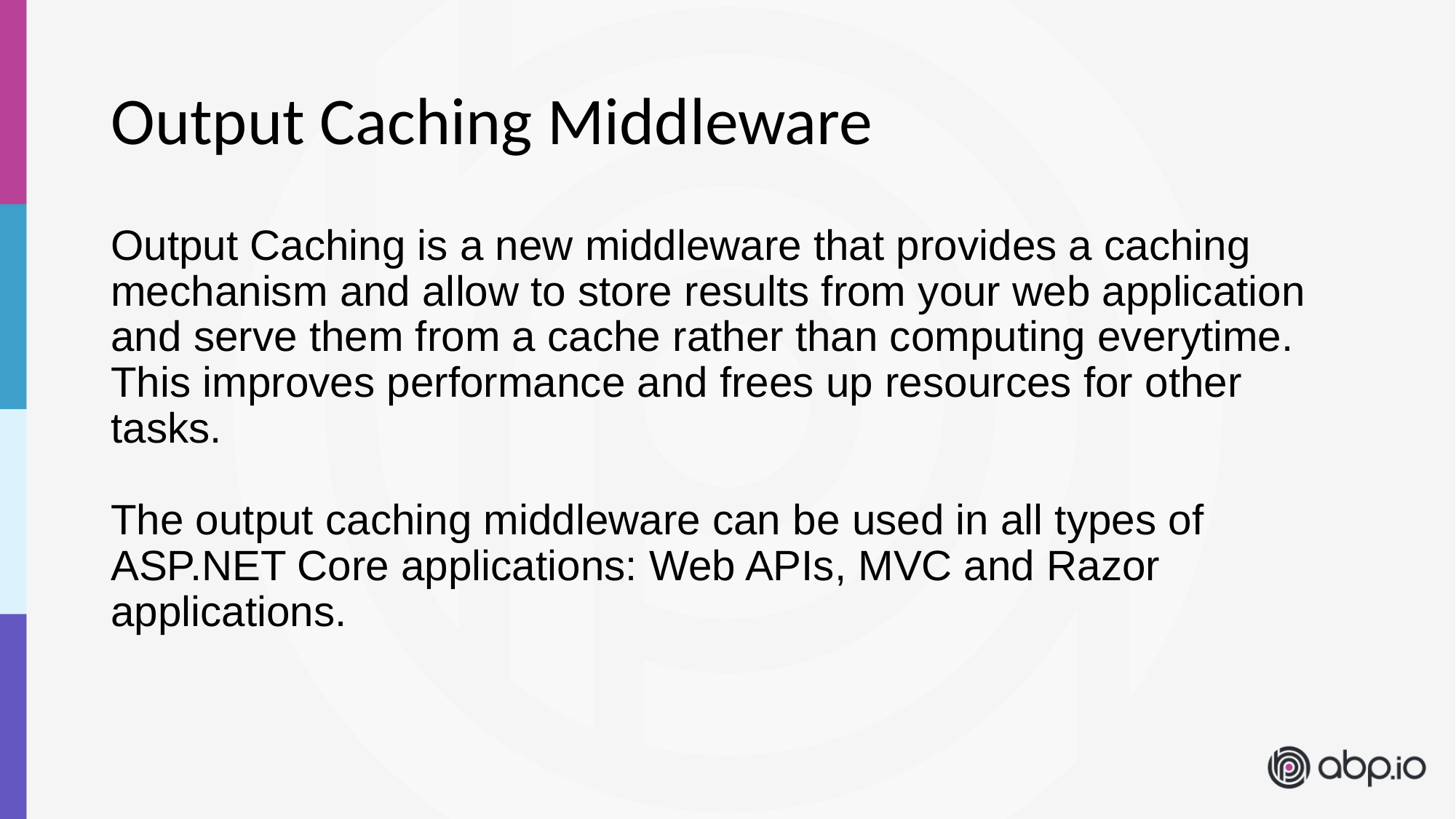

# Output Caching Middleware
Output Caching is a new middleware that provides a caching mechanism and allow to store results from your web application and serve them from a cache rather than computing everytime. This improves performance and frees up resources for other tasks.

The output caching middleware can be used in all types of ASP.NET Core applications: Web APIs, MVC and Razor applications.